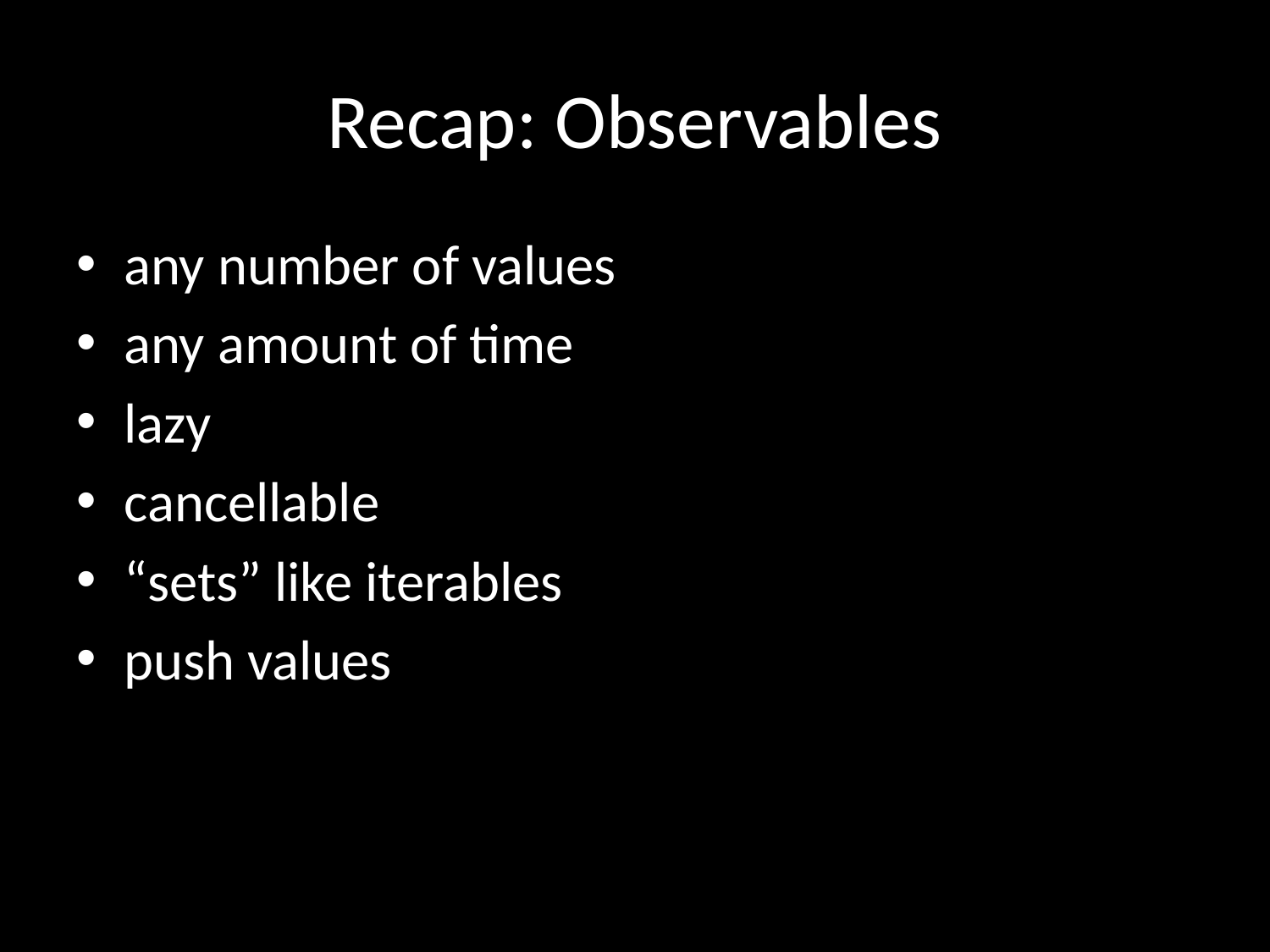

# Recap: Observables
any number of values
any amount of time
lazy
cancellable
“sets” like iterables
push values